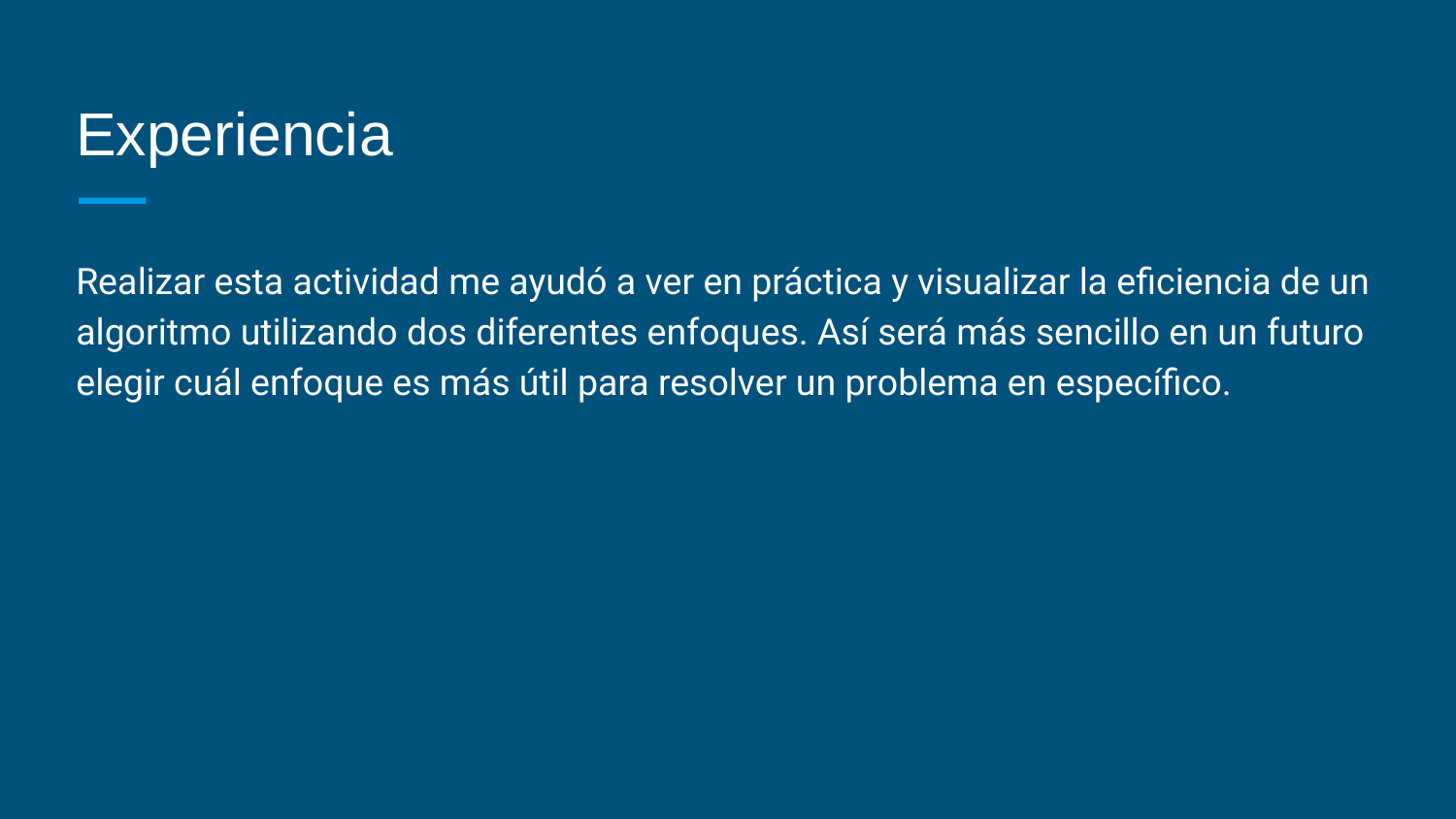

Experiencia
Realizar esta actividad me ayudó a ver en práctica y visualizar la eficiencia de un algoritmo utilizando dos diferentes enfoques. Así será más sencillo en un futuro elegir cuál enfoque es más útil para resolver un problema en específico.